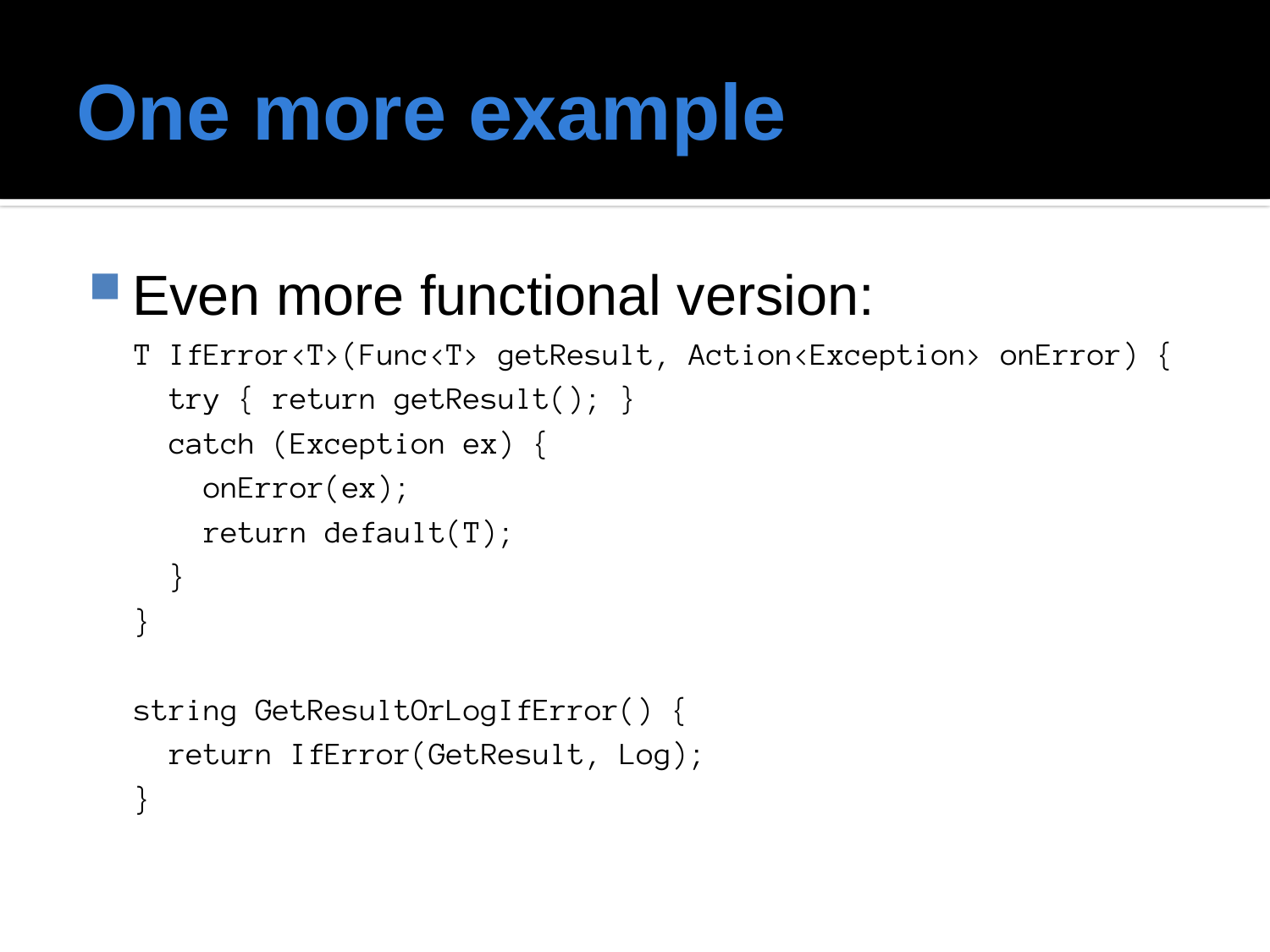

# One more example
Even more functional version:
T IfError<T>(Func<T> getResult, Action<Exception> onError) {
  try { return getResult(); }
  catch (Exception ex) {
    onError(ex);
    return default(T);
  }
}

string GetResultOrLogIfError() {
  return IfError(GetResult, Log);
}